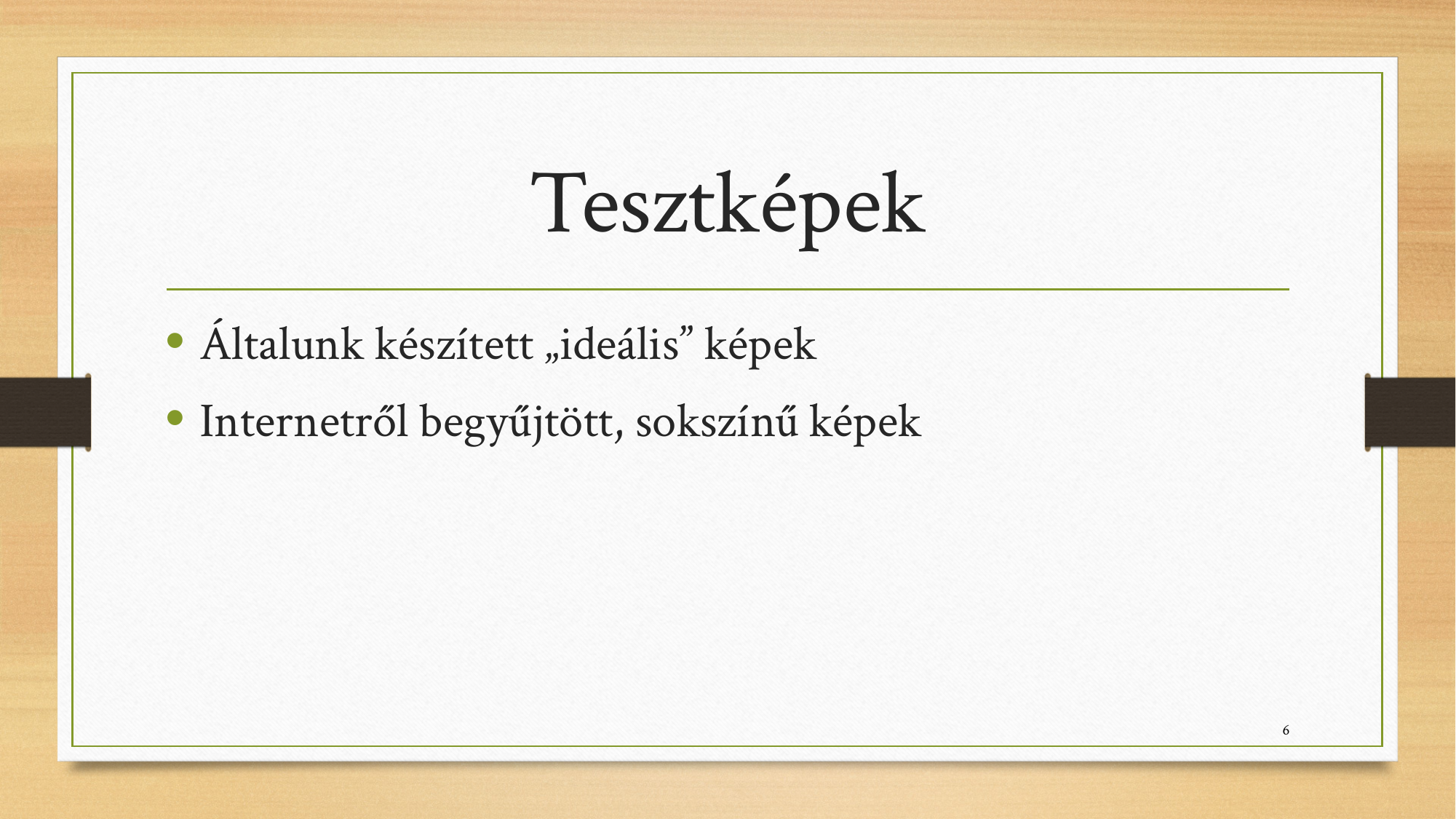

# Tesztképek
Általunk készített „ideális” képek
Internetről begyűjtött, sokszínű képek
6